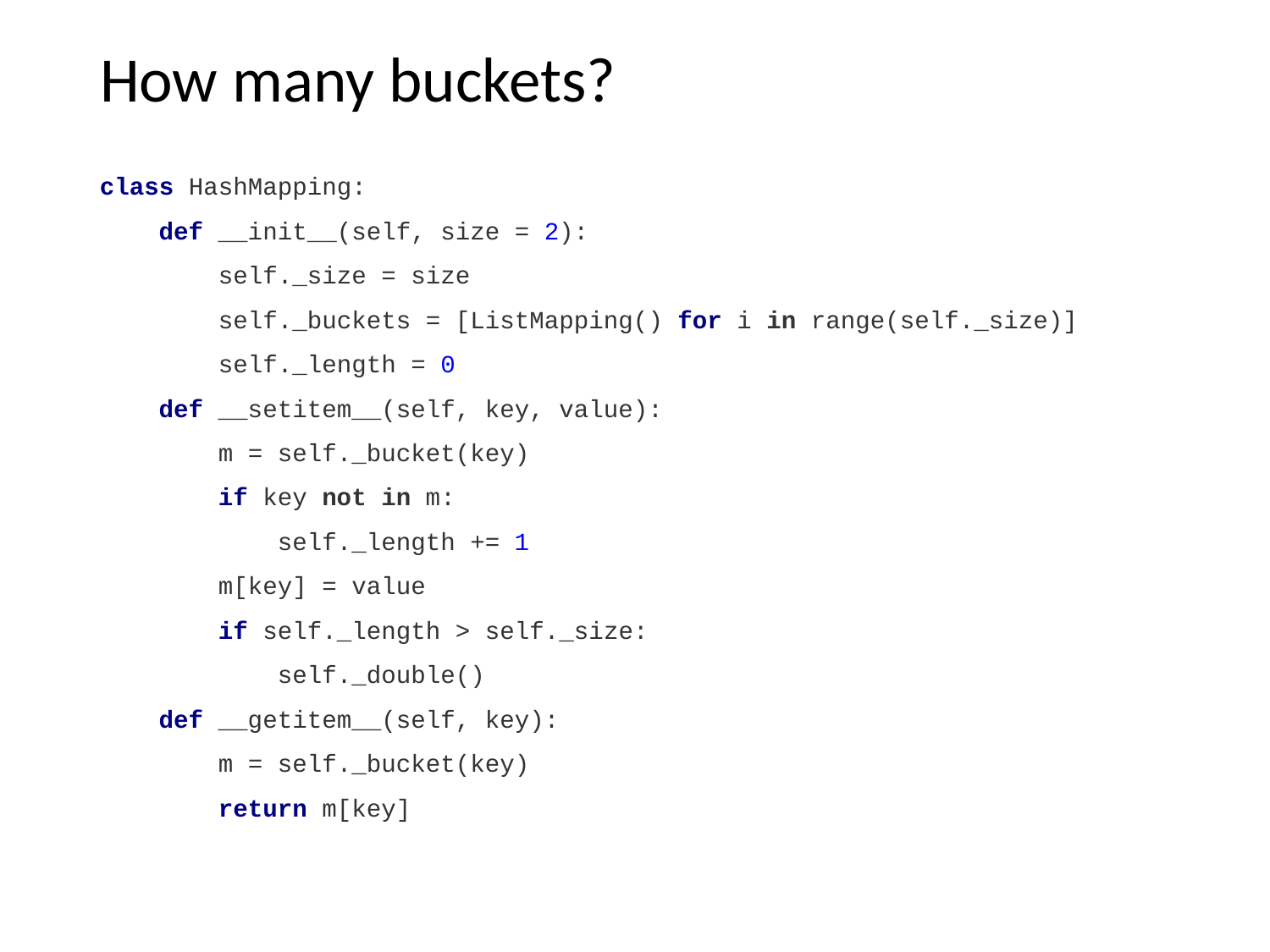

# How many buckets?
class HashMapping:
    def __init__(self, size = 2):
        self._size = size
        self._buckets = [ListMapping() for i in range(self._size)]
        self._length = 0
    def __setitem__(self, key, value):
        m = self._bucket(key)
        if key not in m:
            self._length += 1
        m[key] = value
        if self._length > self._size:
            self._double()
    def __getitem__(self, key):
        m = self._bucket(key)
        return m[key]